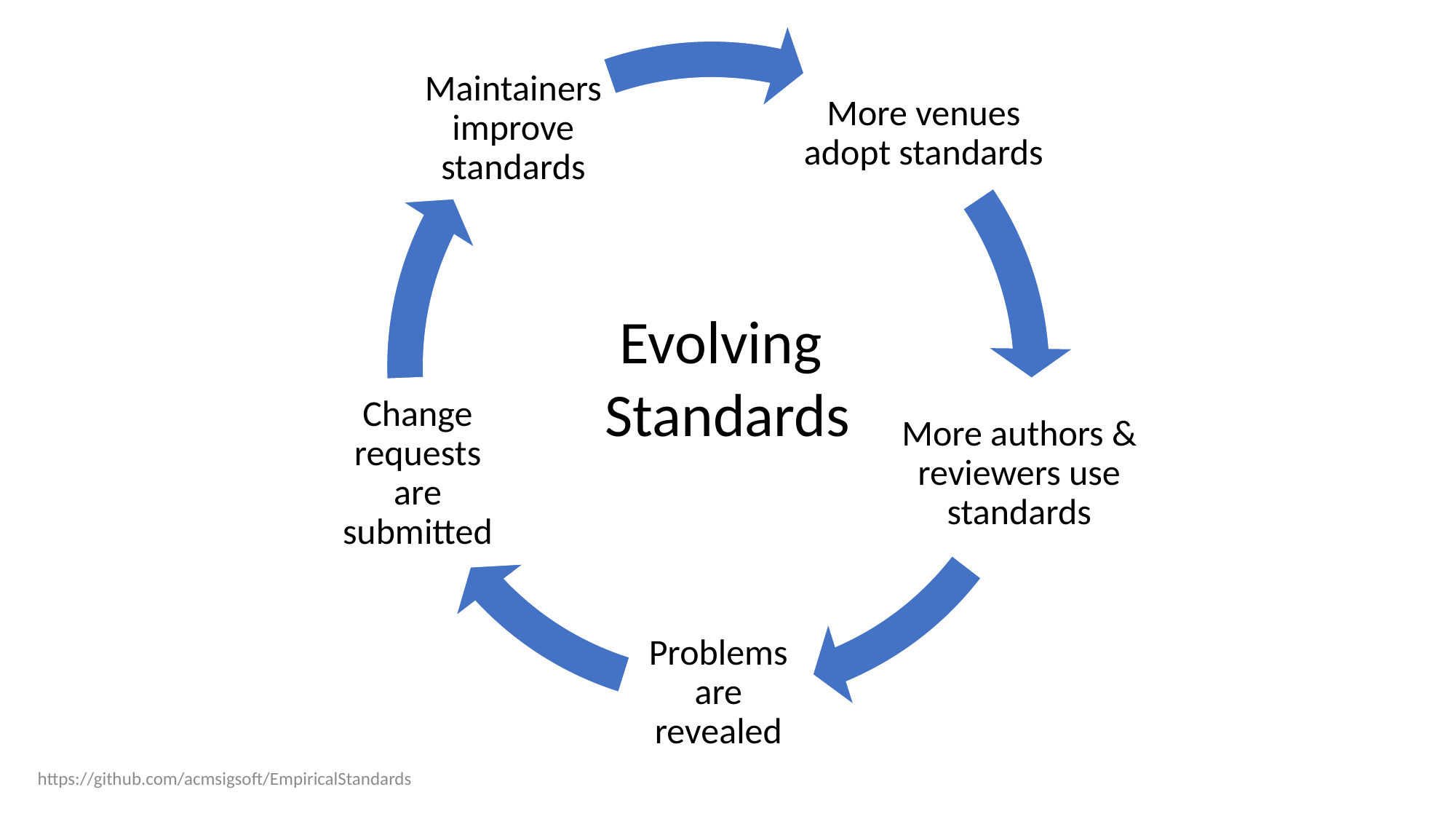

More venues adopt standards
More authors & reviewers use standards
Problems are revealed
Change requests are submitted
Maintainers improve standards
Evolving
Standards
https://github.com/acmsigsoft/EmpiricalStandards